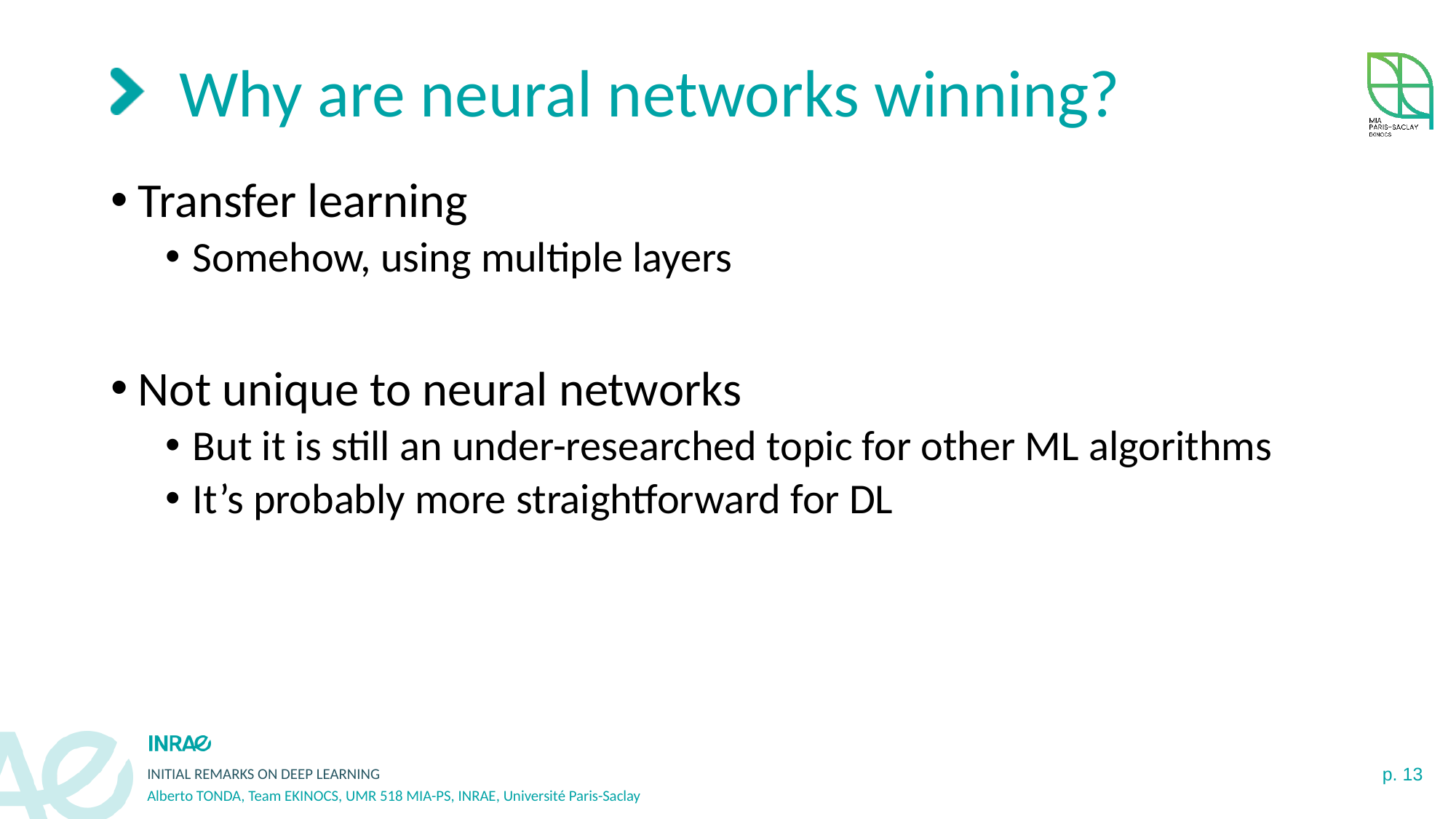

# Why are neural networks winning?
Transfer learning
Somehow, using multiple layers

Not unique to neural networks
But it is still an under-researched topic for other ML algorithms
It’s probably more straightforward for DL